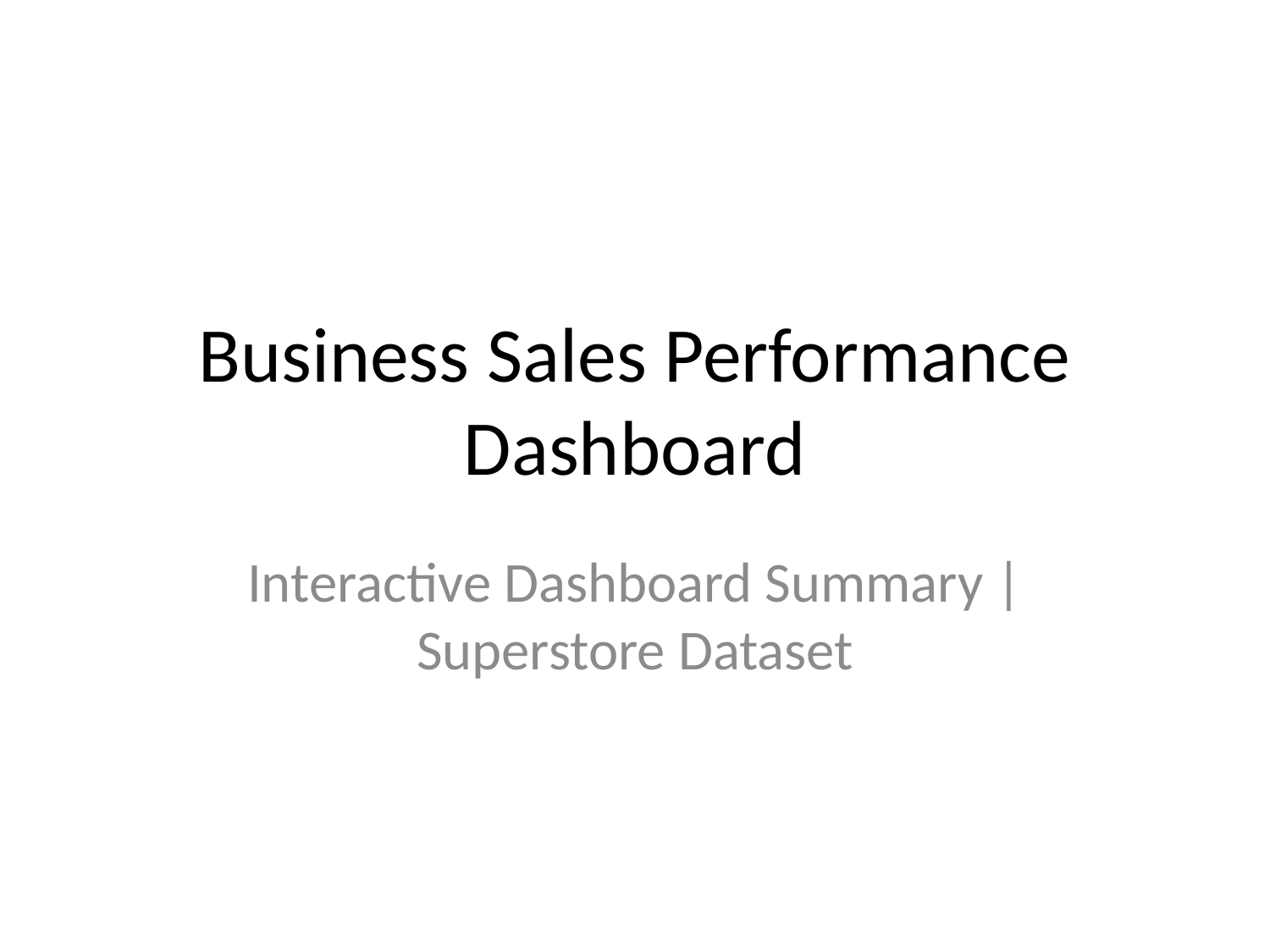

# Business Sales Performance Dashboard
Interactive Dashboard Summary | Superstore Dataset